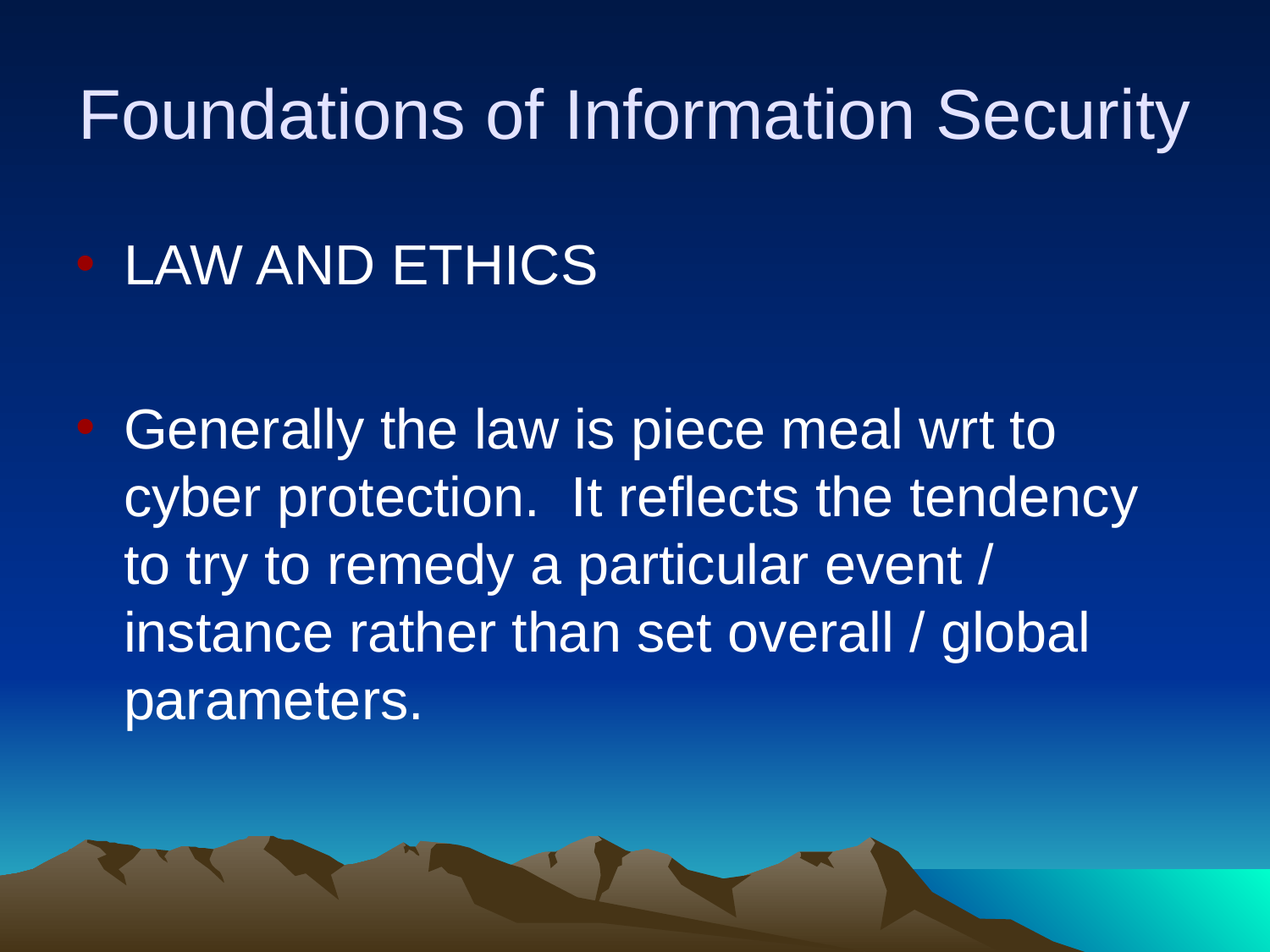

# Foundations of Information Security
LAW AND ETHICS

Generally the law is piece meal wrt to cyber protection.  It reflects the tendency to try to remedy a particular event / instance rather than set overall / global parameters.